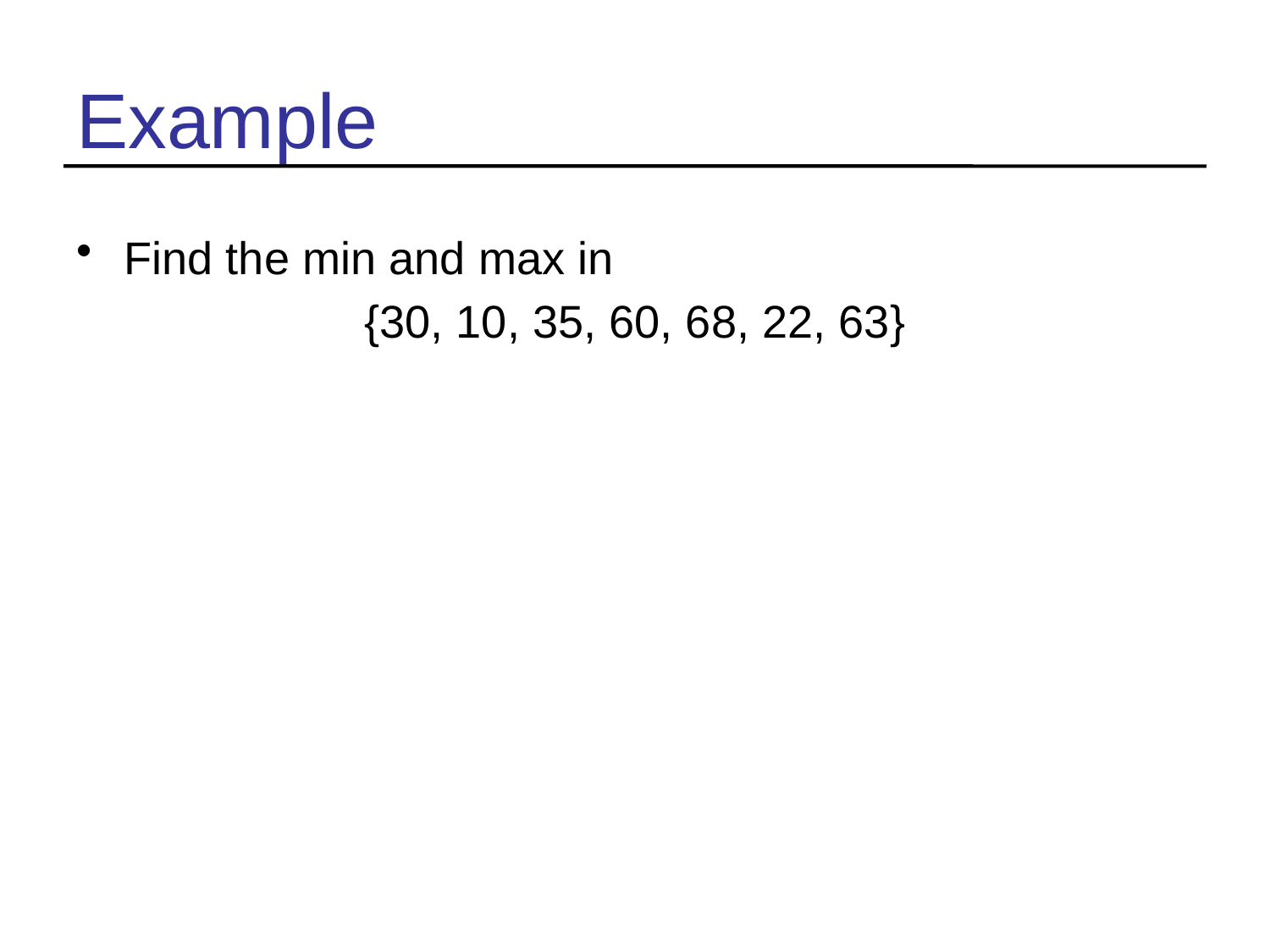

# Example
Find the min and max in
{30, 10, 35, 60, 68, 22, 63}